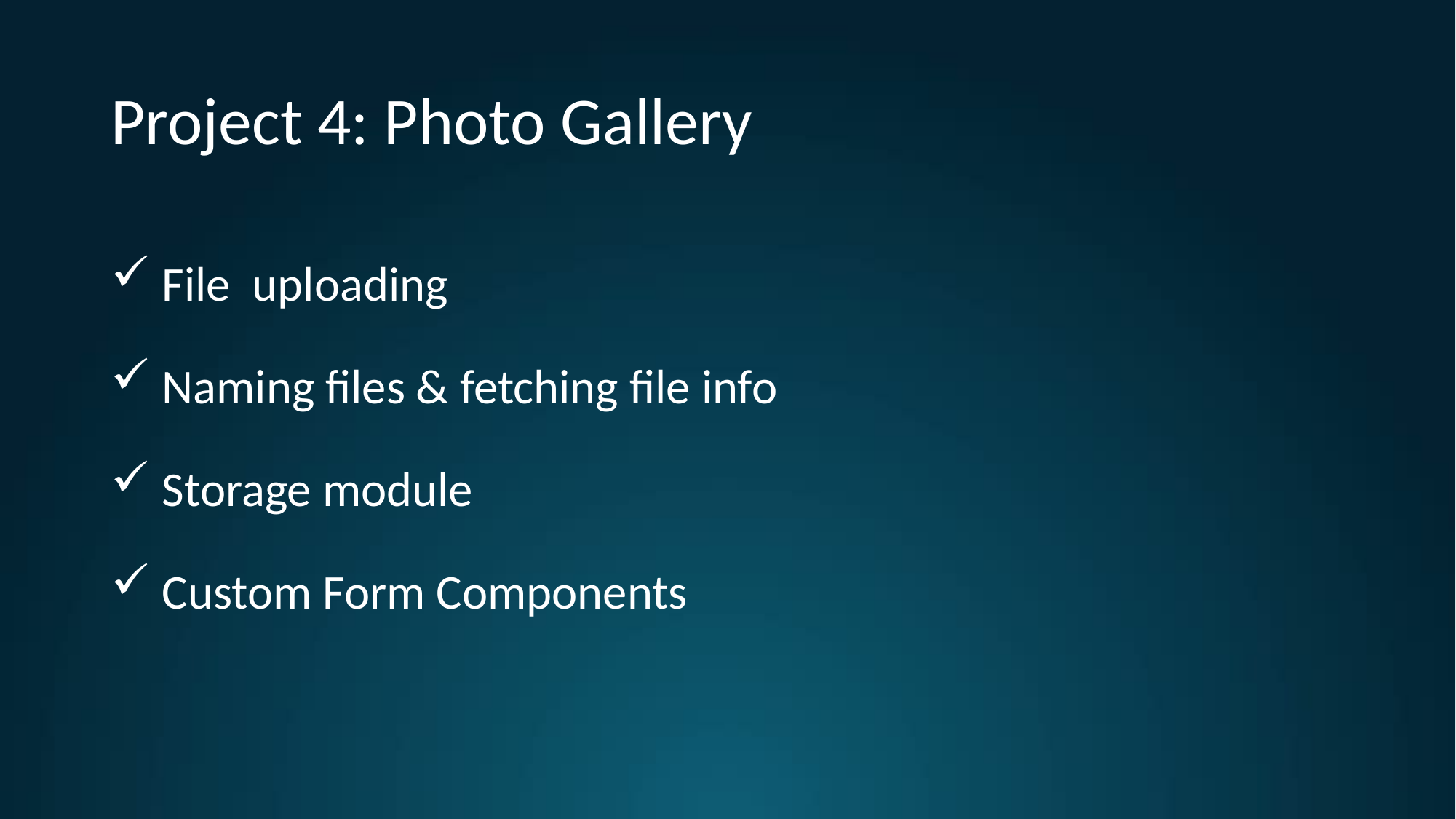

# Project 4: Photo Gallery
 File  uploading
 Naming files & fetching file info
 Storage module
 Custom Form Components